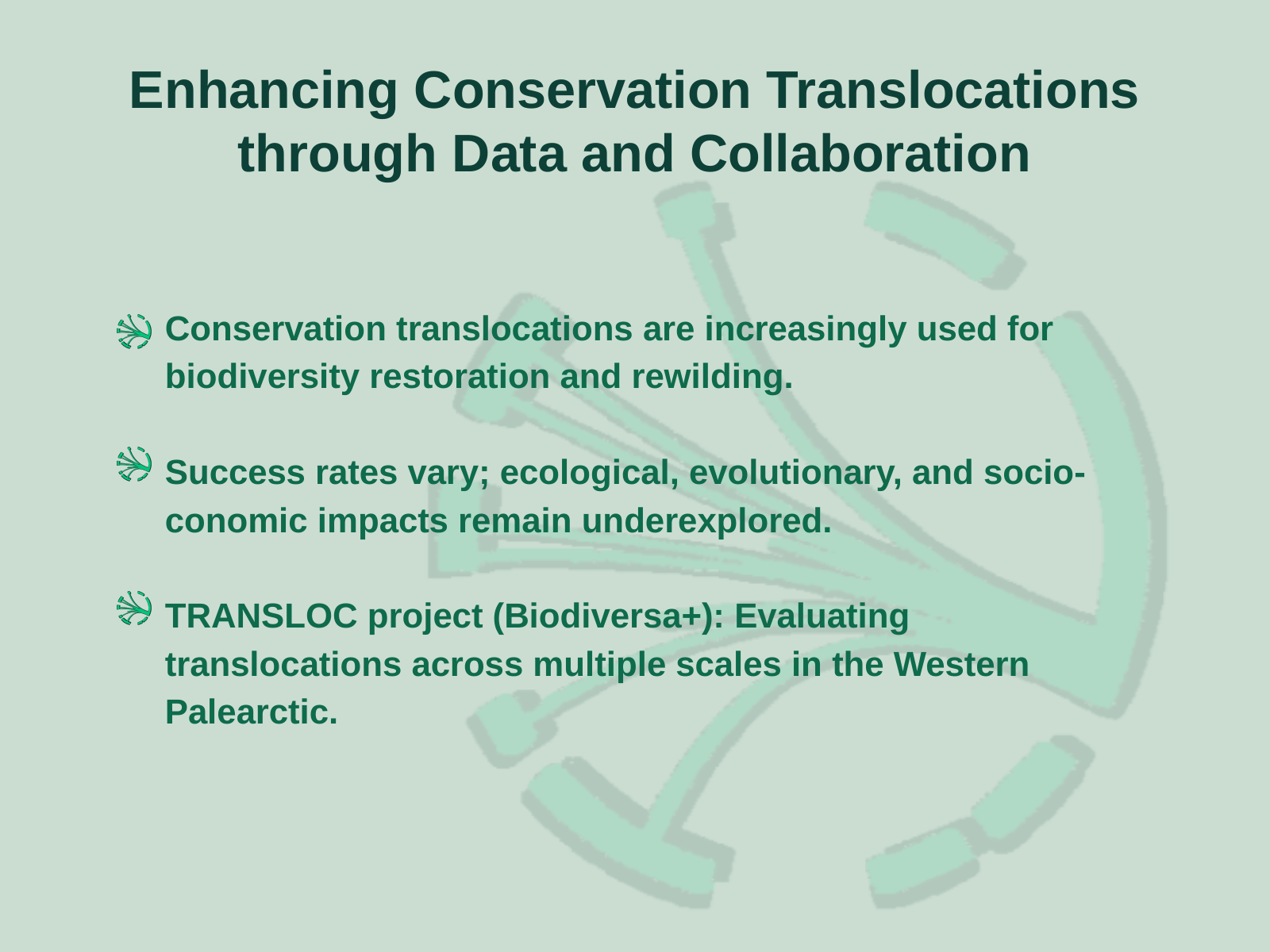

Enhancing Conservation Translocations through Data and Collaboration

Conservation translocations are increasingly used for biodiversity restoration and rewilding.

Success rates vary; ecological, evolutionary, and socio-conomic impacts remain underexplored.

TRANSLOC project (Biodiversa+): Evaluating translocations across multiple scales in the Western Palearctic.